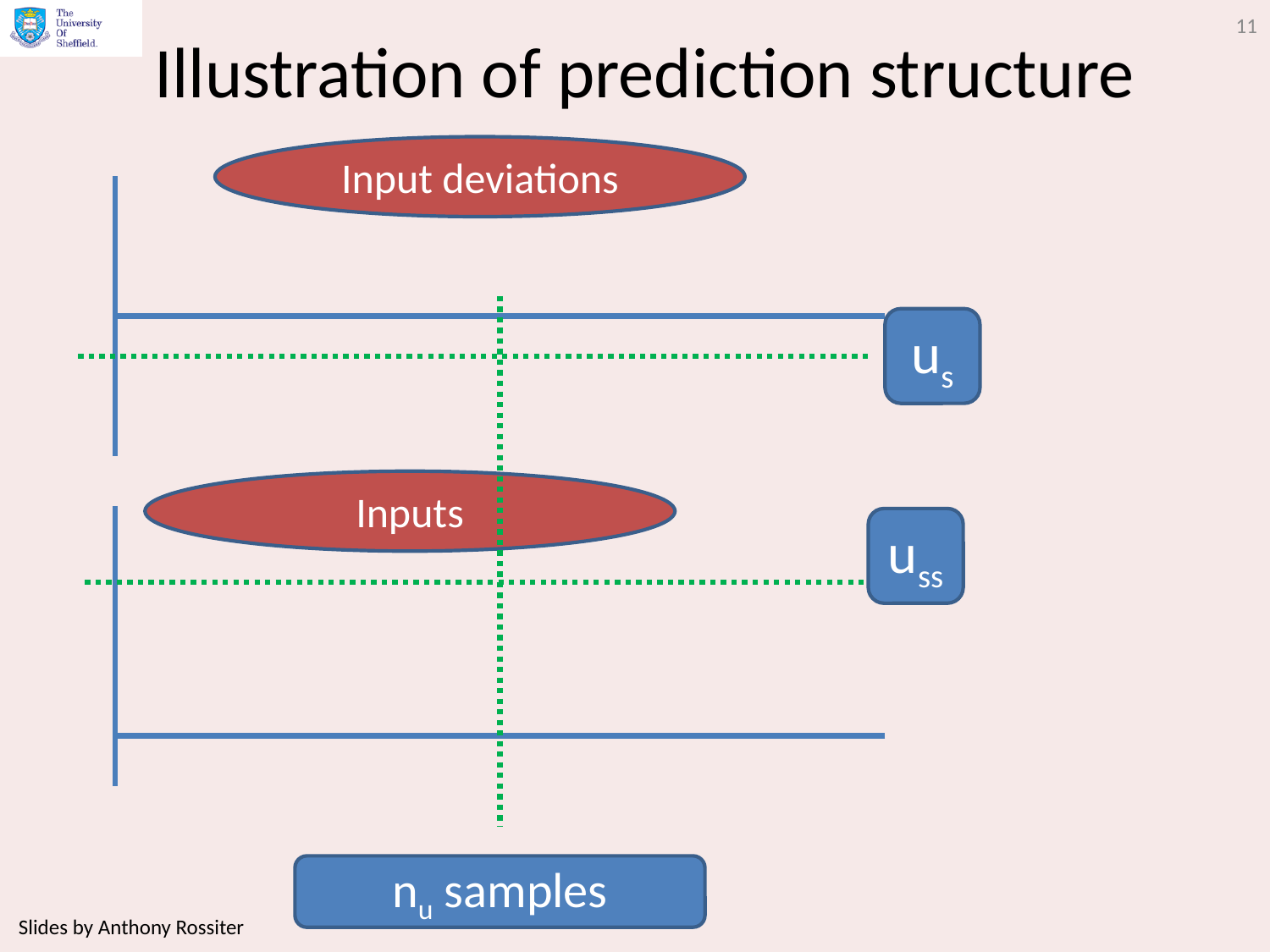

11
# Illustration of prediction structure
Input deviations
us
Inputs
uss
nu samples
Slides by Anthony Rossiter